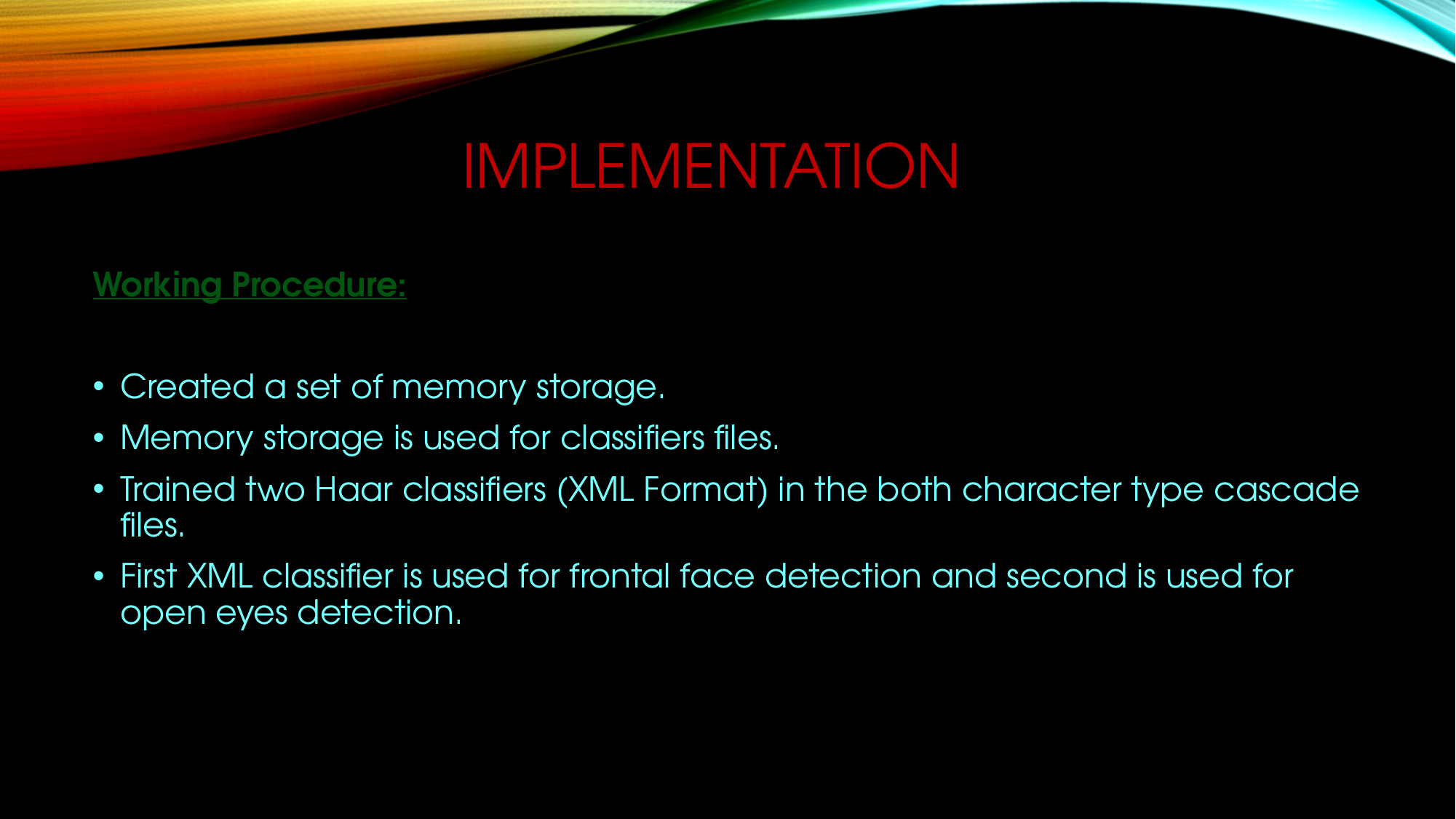

# Implementation
Working Procedure:

Created a set of memory storage.
Memory storage is used for classifiers files.
Trained two Haar classifiers (XML Format) in the both character type cascade files.
First XML classifier is used for frontal face detection and second is used for open eyes detection.